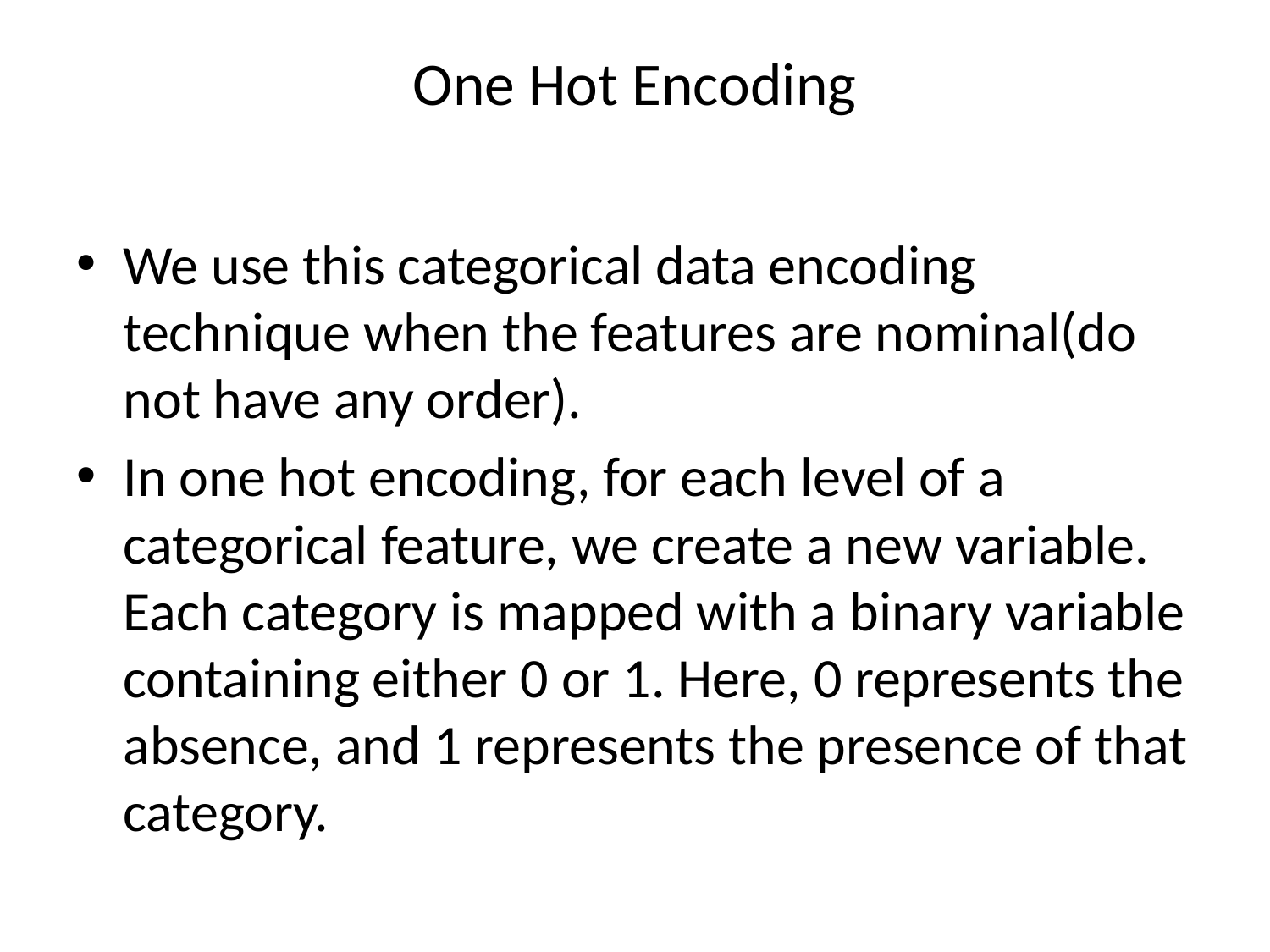

# One Hot Encoding
We use this categorical data encoding technique when the features are nominal(do not have any order).
In one hot encoding, for each level of a categorical feature, we create a new variable. Each category is mapped with a binary variable containing either 0 or 1. Here, 0 represents the absence, and 1 represents the presence of that category.